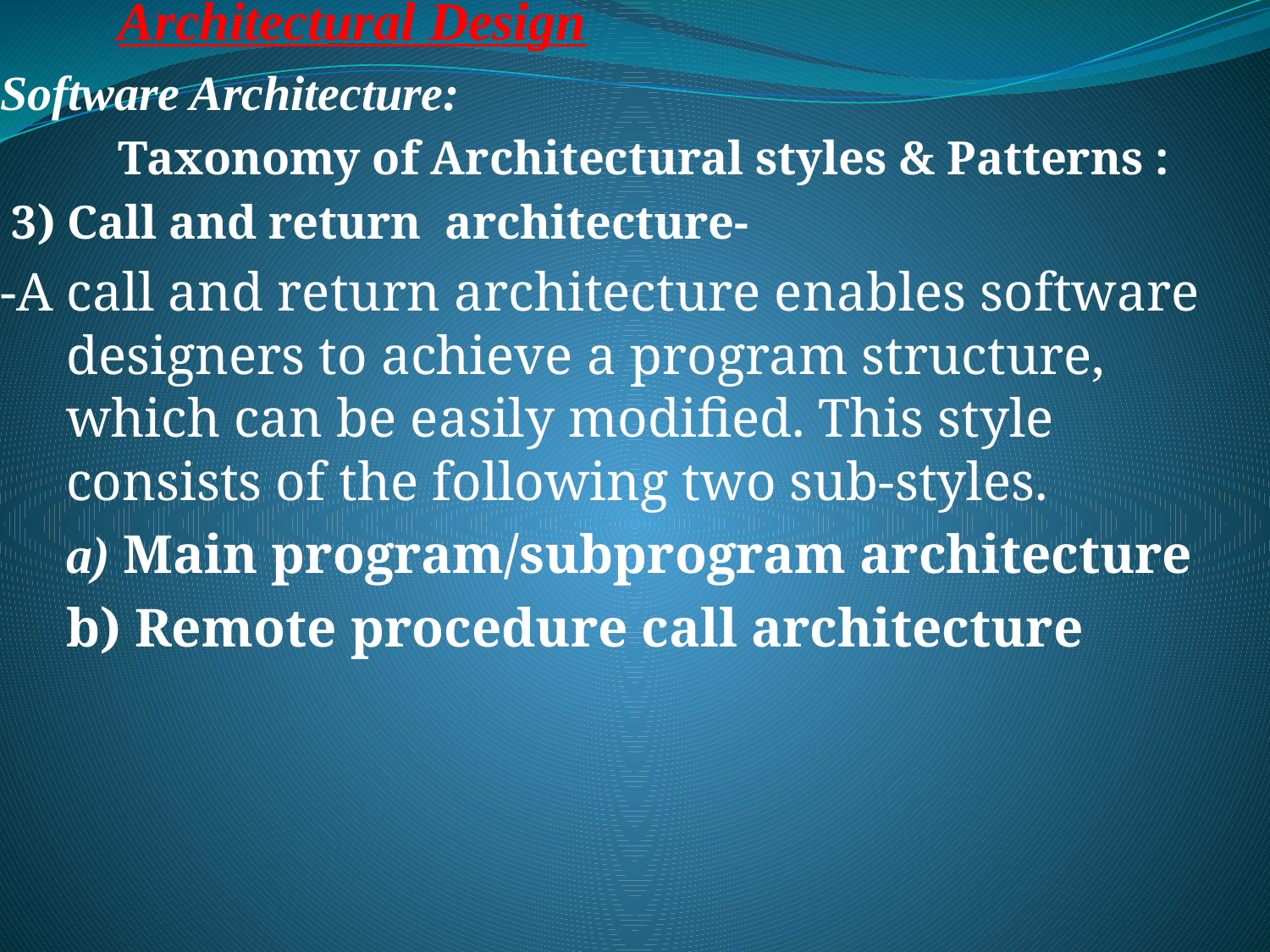

Architectural Design
Software Architecture:
	Taxonomy of Architectural styles & Patterns :
 3) Call and return  architecture-
-A call and return architecture enables software designers to achieve a program structure, which can be easily modified. This style consists of the following two sub-styles.
	a) Main program/subprogram architecture
	b) Remote procedure call architecture